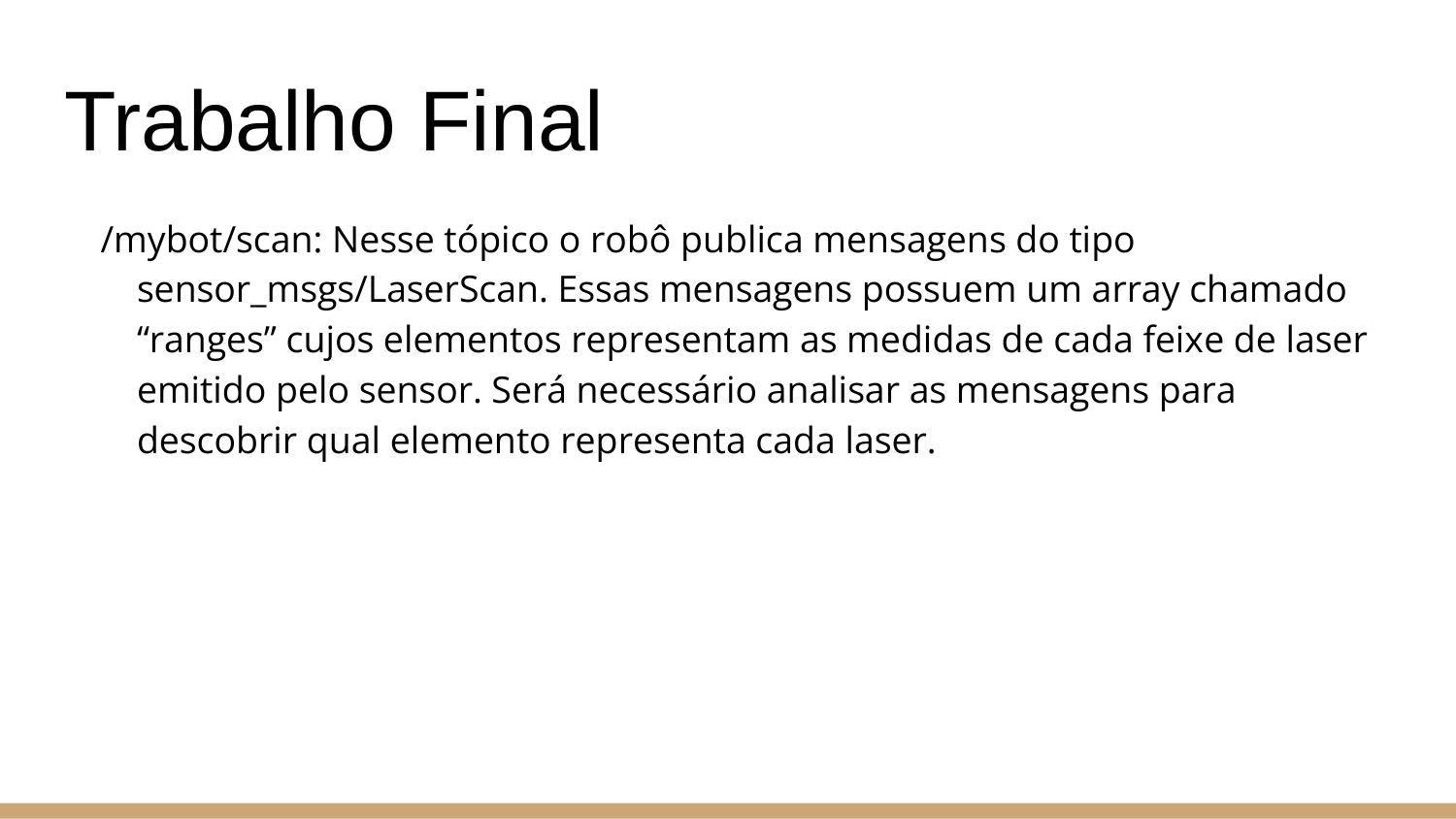

# Trabalho Final
/mybot/scan: Nesse tópico o robô publica mensagens do tipo sensor_msgs/LaserScan. Essas mensagens possuem um array chamado “ranges” cujos elementos representam as medidas de cada feixe de laser emitido pelo sensor. Será necessário analisar as mensagens para descobrir qual elemento representa cada laser.